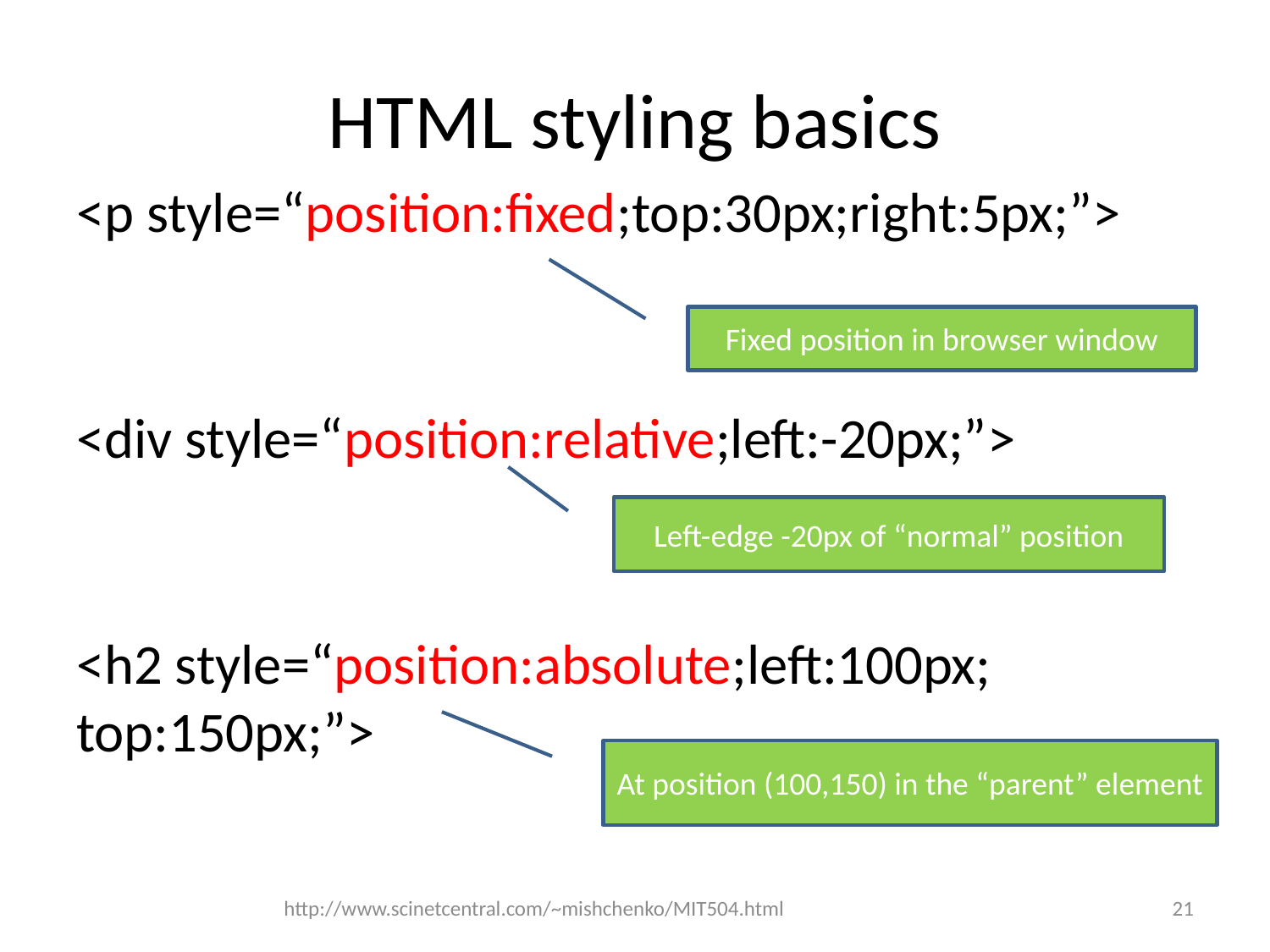

# HTML styling basics
<p style=“position:fixed;top:30px;right:5px;”>

<div style=“position:relative;left:-20px;”>

<h2 style=“position:absolute;left:100px; top:150px;”>
Fixed position in browser window
Left-edge -20px of “normal” position
At position (100,150) in the “parent” element
http://www.scinetcentral.com/~mishchenko/MIT504.html
21